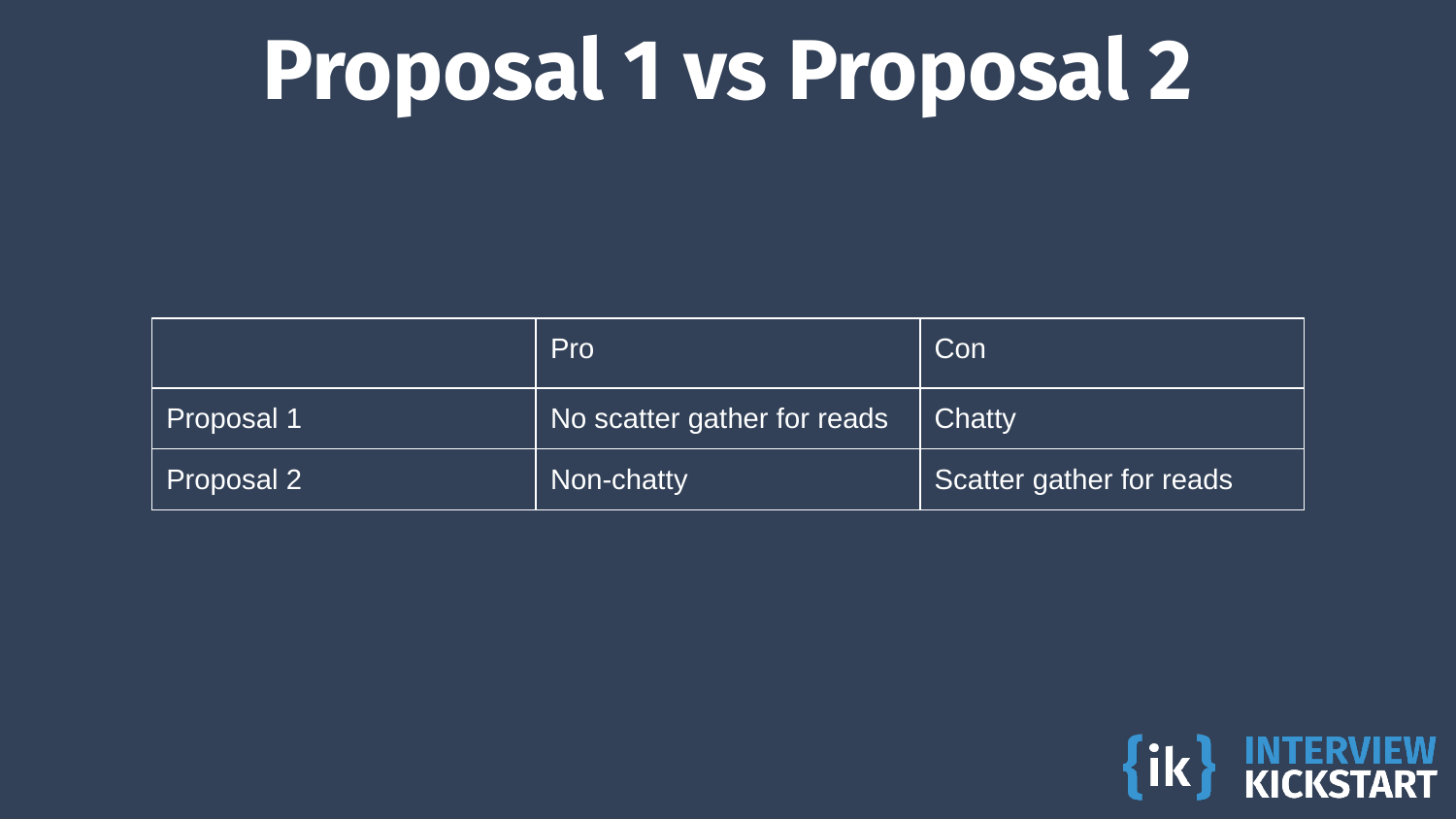

# Proposal 1 vs Proposal 2
|  | Pro | Con |
| --- | --- | --- |
| Proposal 1 | No scatter gather for reads | Chatty |
| Proposal 2 | Non-chatty | Scatter gather for reads |